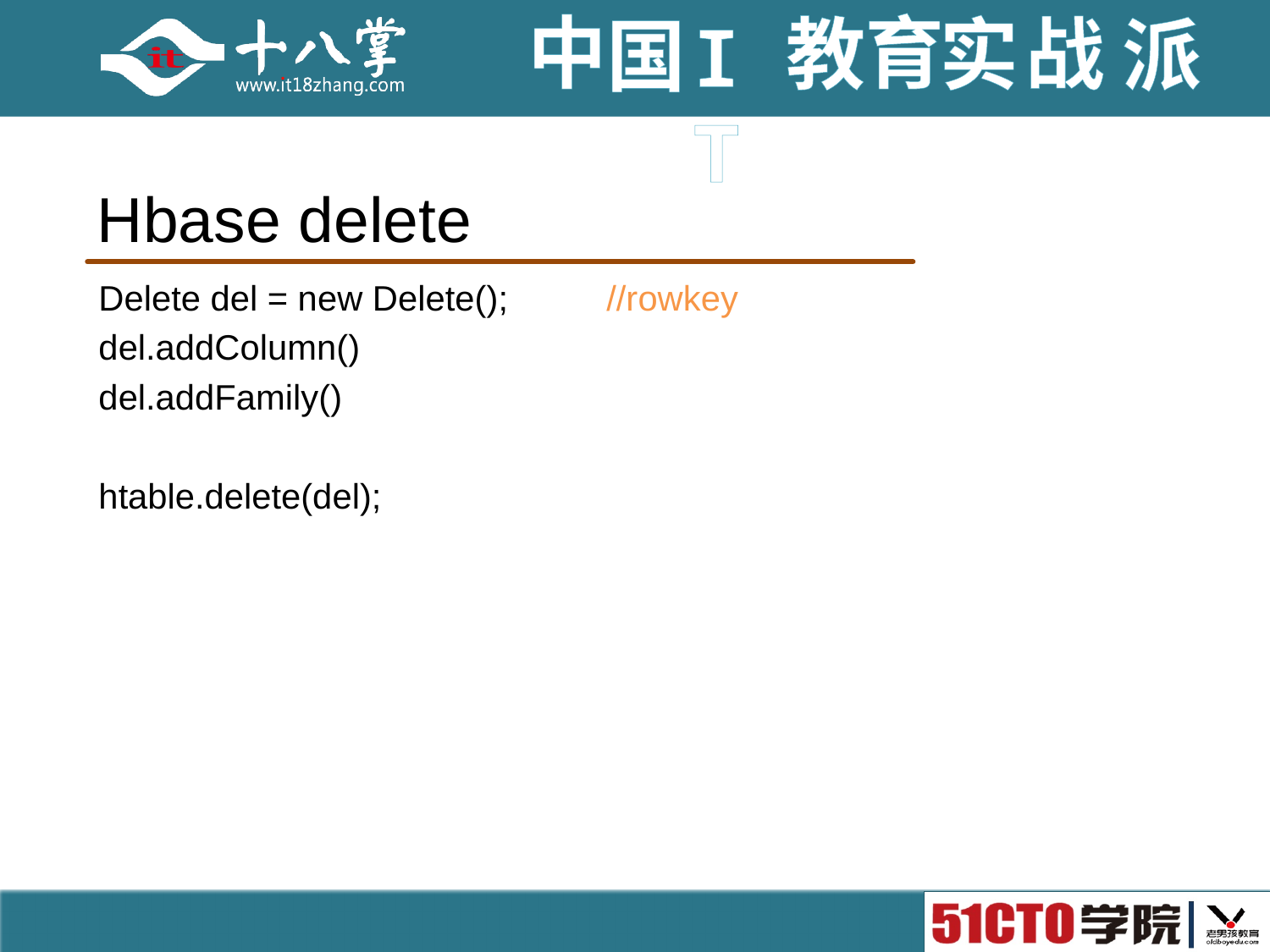

# Hbase delete
Delete del = new Delete();	//rowkey
del.addColumn()
del.addFamily()

htable.delete(del);